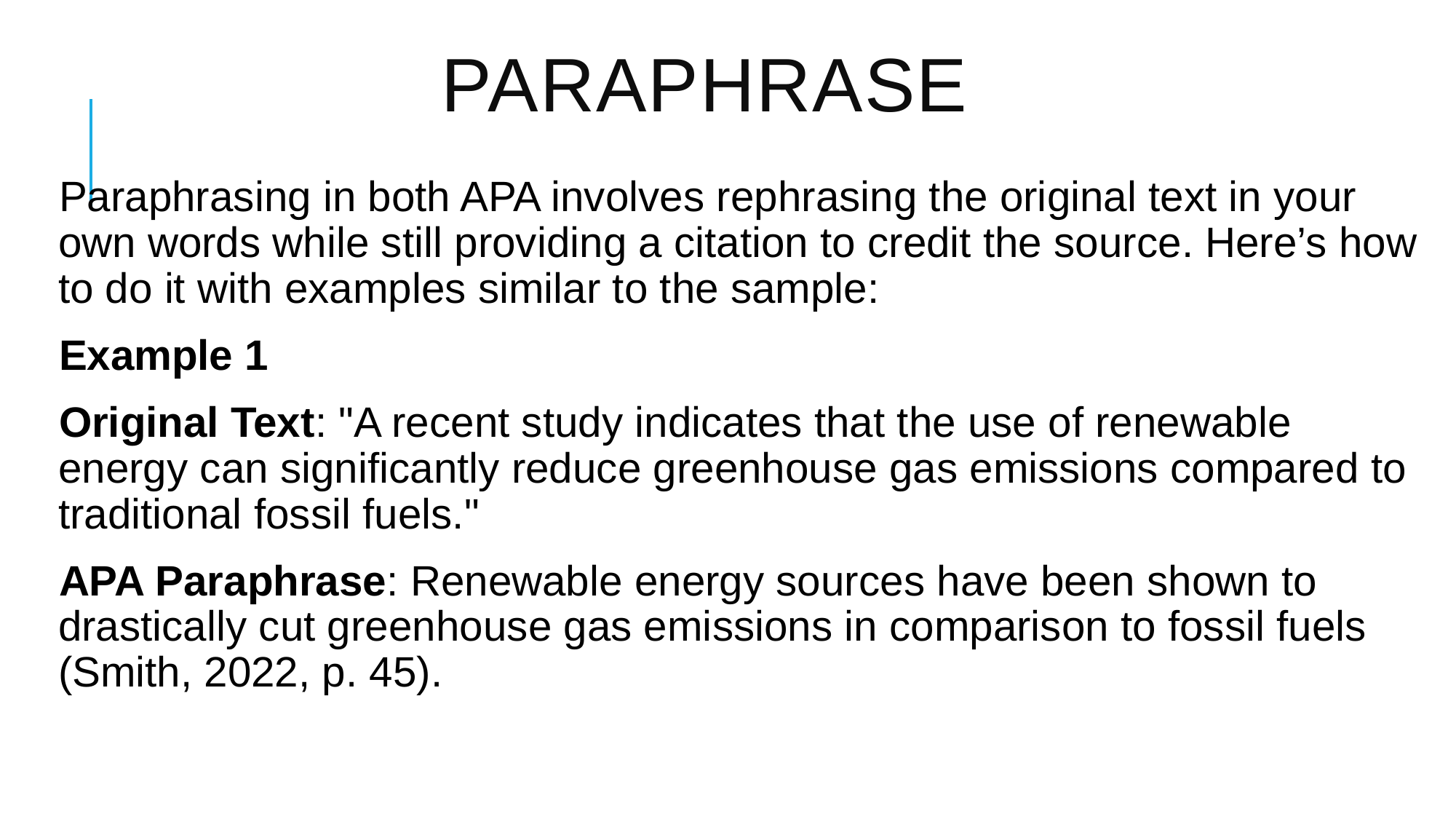

# PARAPHRASE
Paraphrasing in both APA involves rephrasing the original text in your own words while still providing a citation to credit the source. Here’s how to do it with examples similar to the sample:
Example 1
Original Text: "A recent study indicates that the use of renewable energy can significantly reduce greenhouse gas emissions compared to traditional fossil fuels."
APA Paraphrase: Renewable energy sources have been shown to drastically cut greenhouse gas emissions in comparison to fossil fuels (Smith, 2022, p. 45).